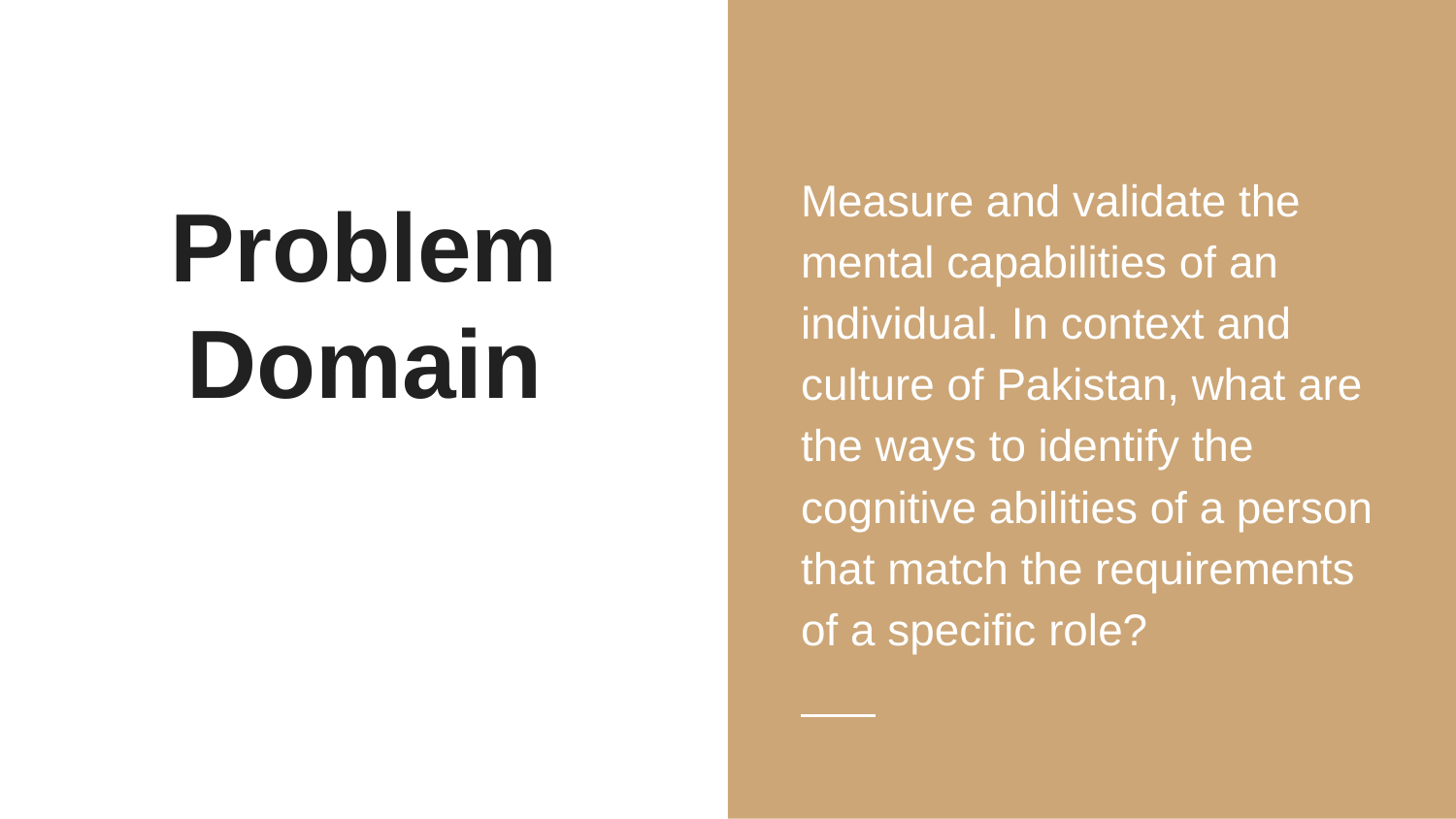

Measure and validate the mental capabilities of an individual. In context and culture of Pakistan, what are the ways to identify the cognitive abilities of a person that match the requirements of a specific role?
# Problem Domain